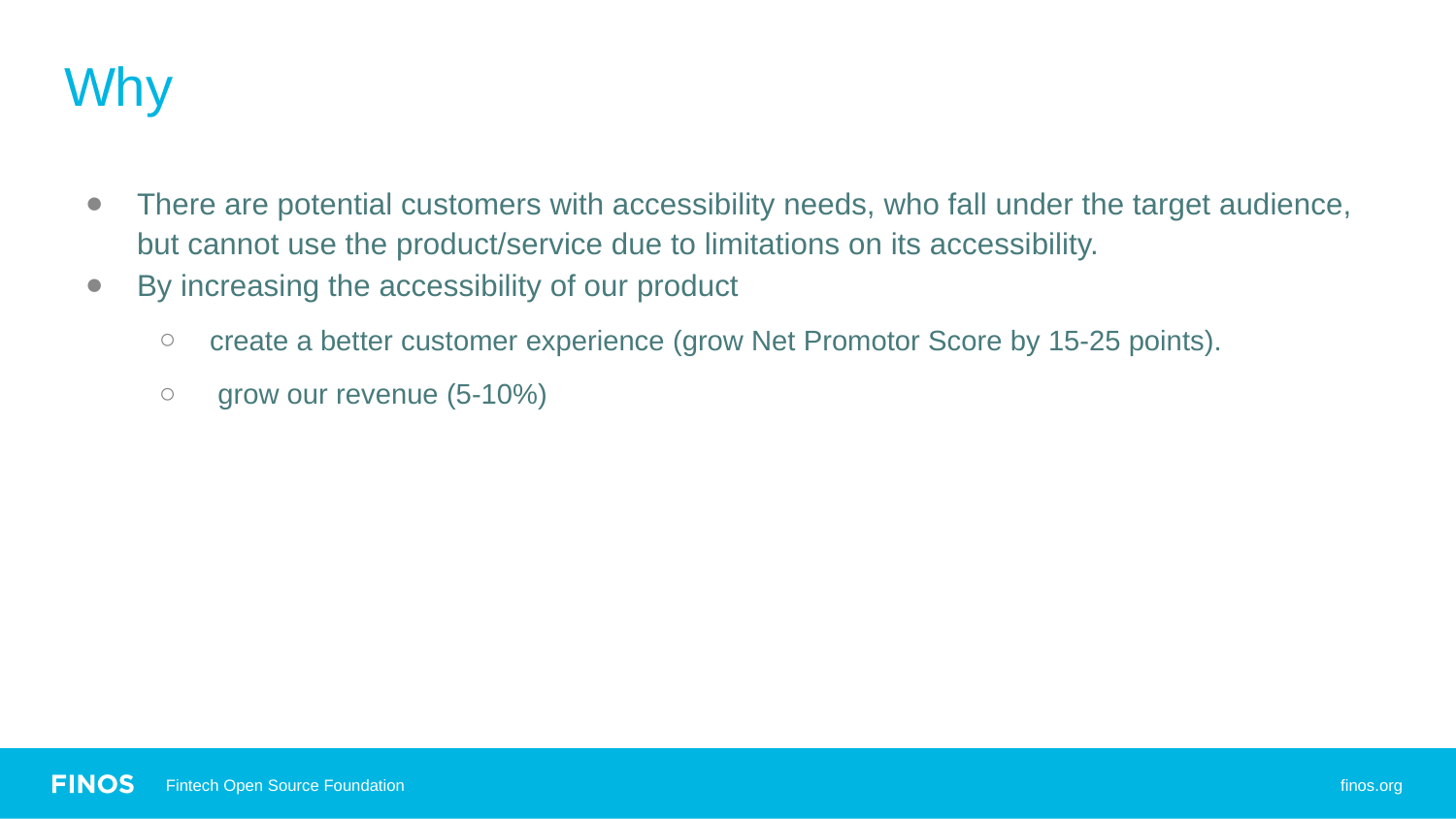

# Why
There are potential customers with accessibility needs, who fall under the target audience, but cannot use the product/service due to limitations on its accessibility.
By increasing the accessibility of our product
create a better customer experience (grow Net Promotor Score by 15-25 points).
 grow our revenue (5-10%)